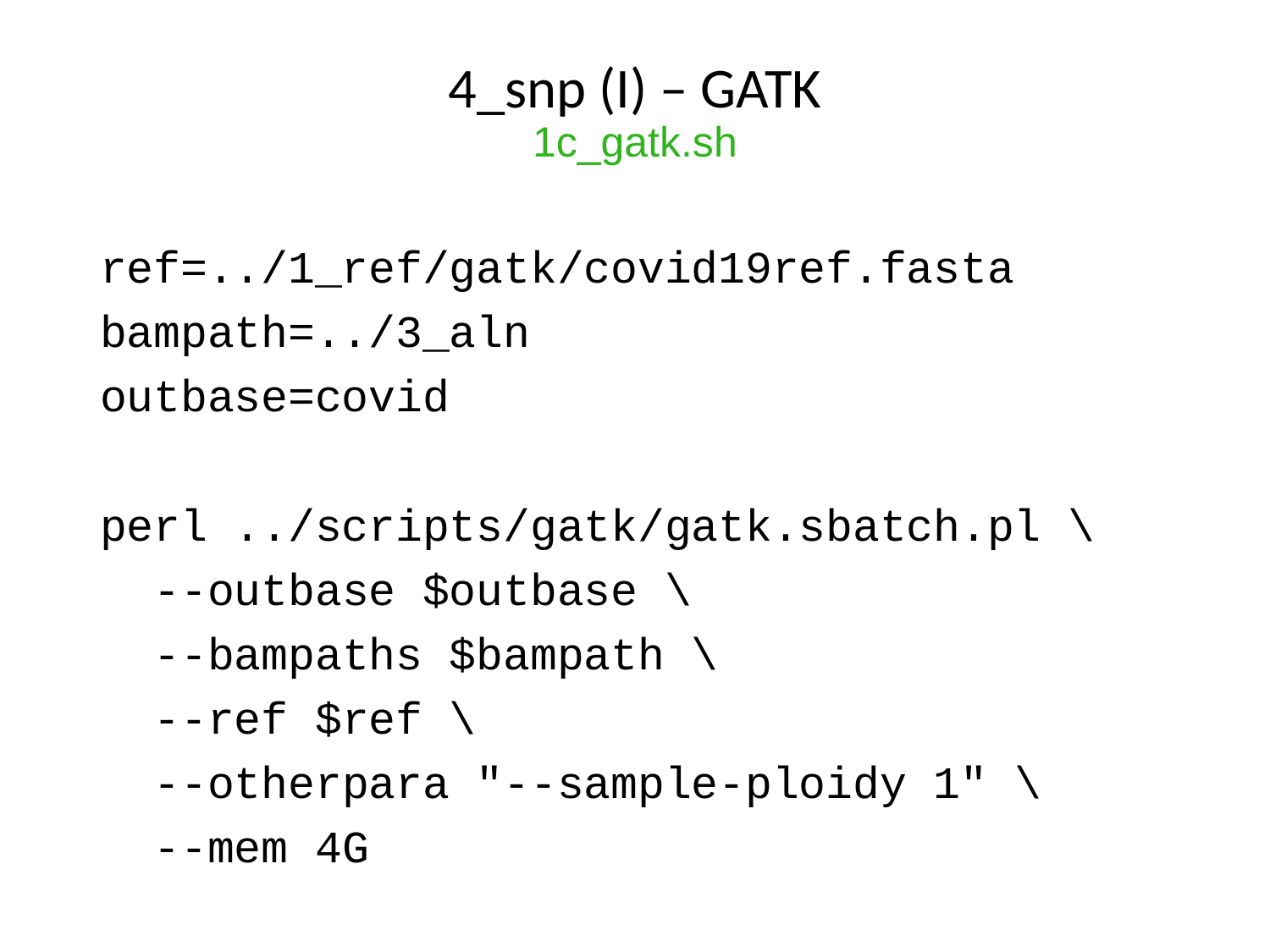

# 4_snp (I) – GATK 1c_gatk.sh
ref=../1_ref/gatk/covid19ref.fasta
bampath=../3_aln
outbase=covid

perl ../scripts/gatk/gatk.sbatch.pl \
  --outbase $outbase \
  --bampaths $bampath \
  --ref $ref \
  --otherpara "--sample-ploidy 1" \
  --mem 4G